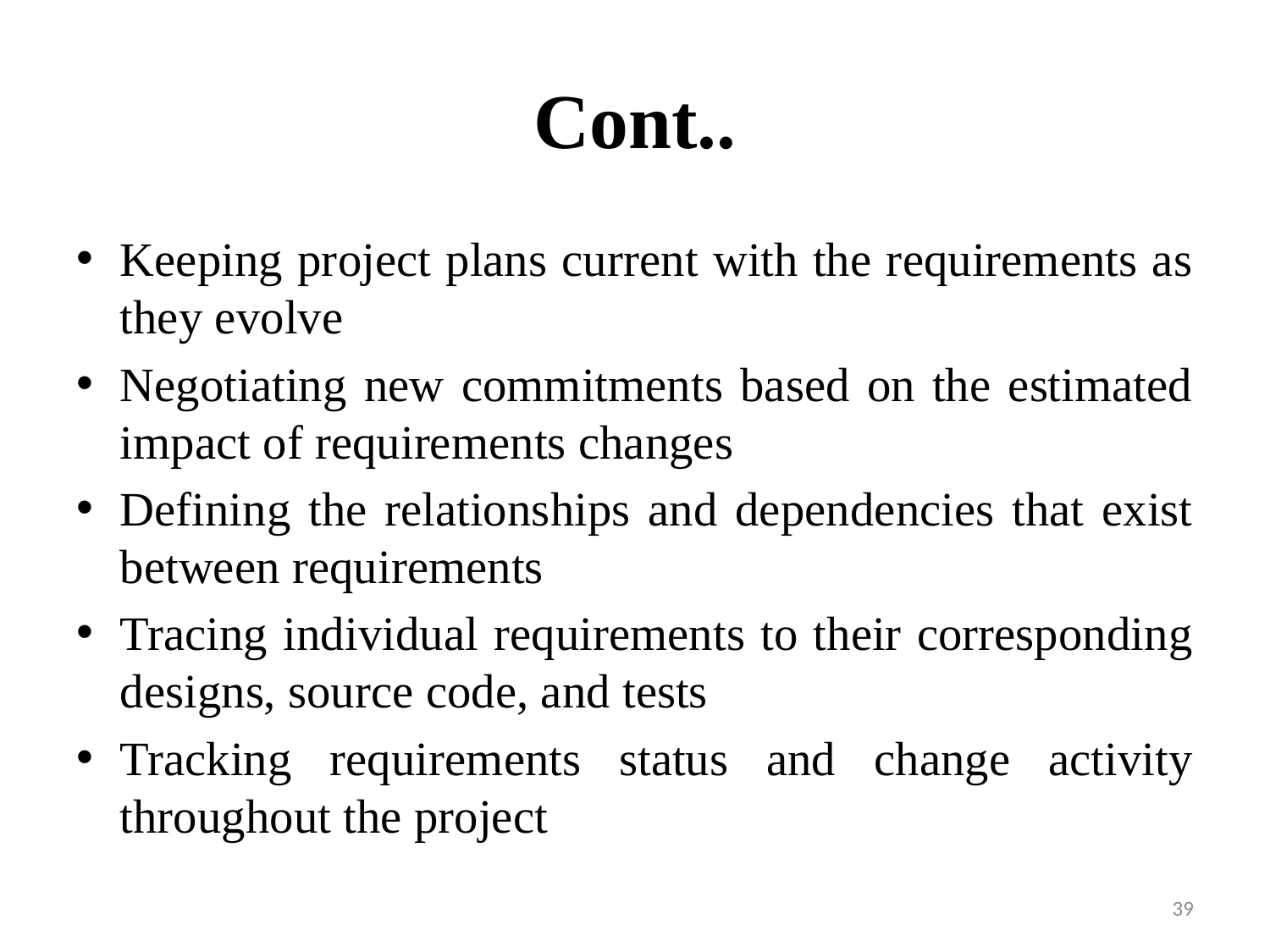

# Cont..
Keeping project plans current with the requirements as they evolve
Negotiating new commitments based on the estimated impact of requirements changes
Defining the relationships and dependencies that exist between requirements
Tracing individual requirements to their corresponding designs, source code, and tests
Tracking requirements status and change activity throughout the project

39